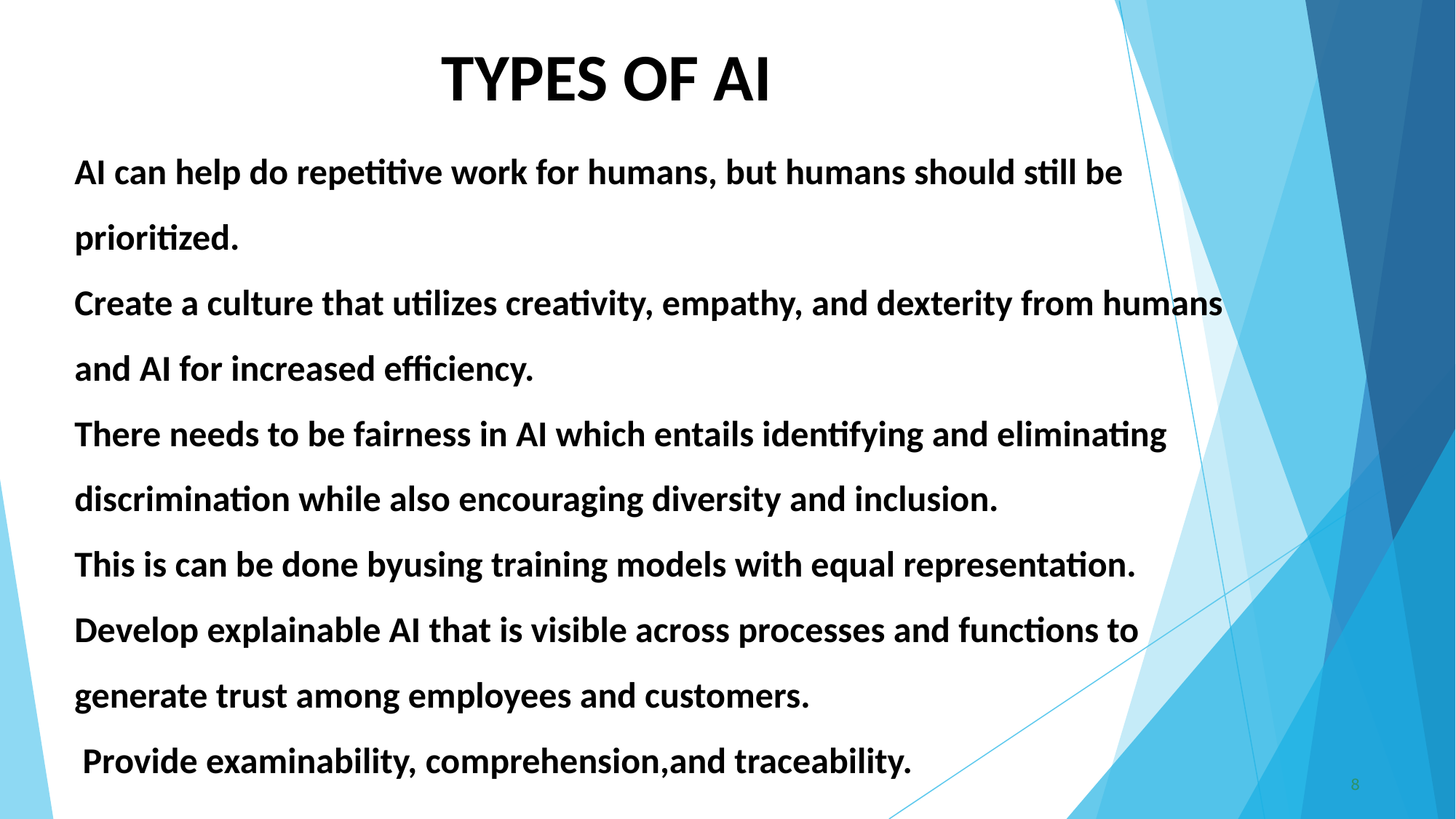

# TYPES OF AI
AI can help do repetitive work for humans, but humans should still be
prioritized.
Create a culture that utilizes creativity, empathy, and dexterity from humans
and AI for increased efficiency.
There needs to be fairness in AI which entails identifying and eliminating
discrimination while also encouraging diversity and inclusion.
This is can be done byusing training models with equal representation.
Develop explainable AI that is visible across processes and functions to
generate trust among employees and customers.
 Provide examinability, comprehension,and traceability.
8